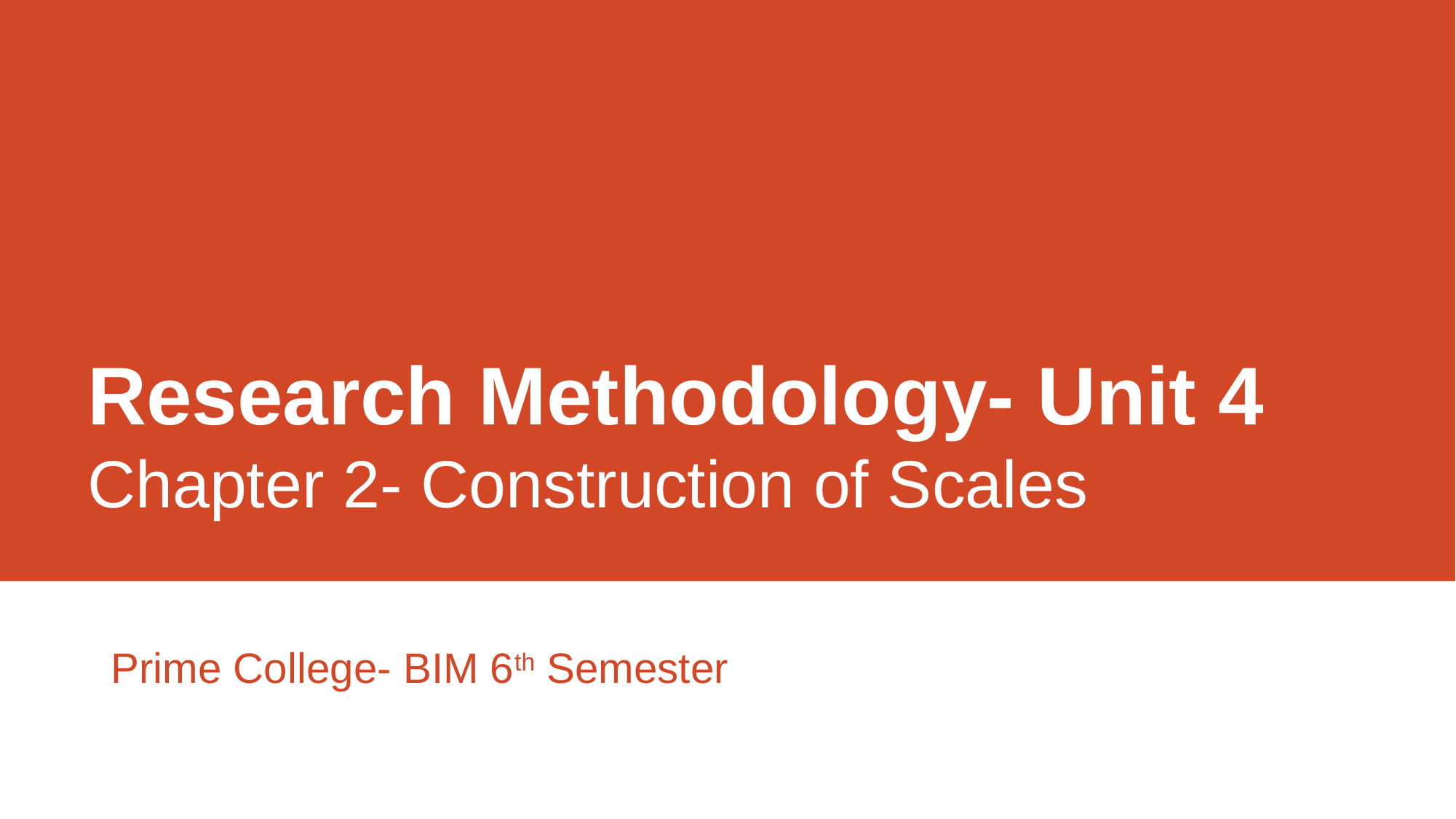

# Research Methodology- Unit 4 Chapter 2- Construction of Scales
Prime College- BIM 6th Semester